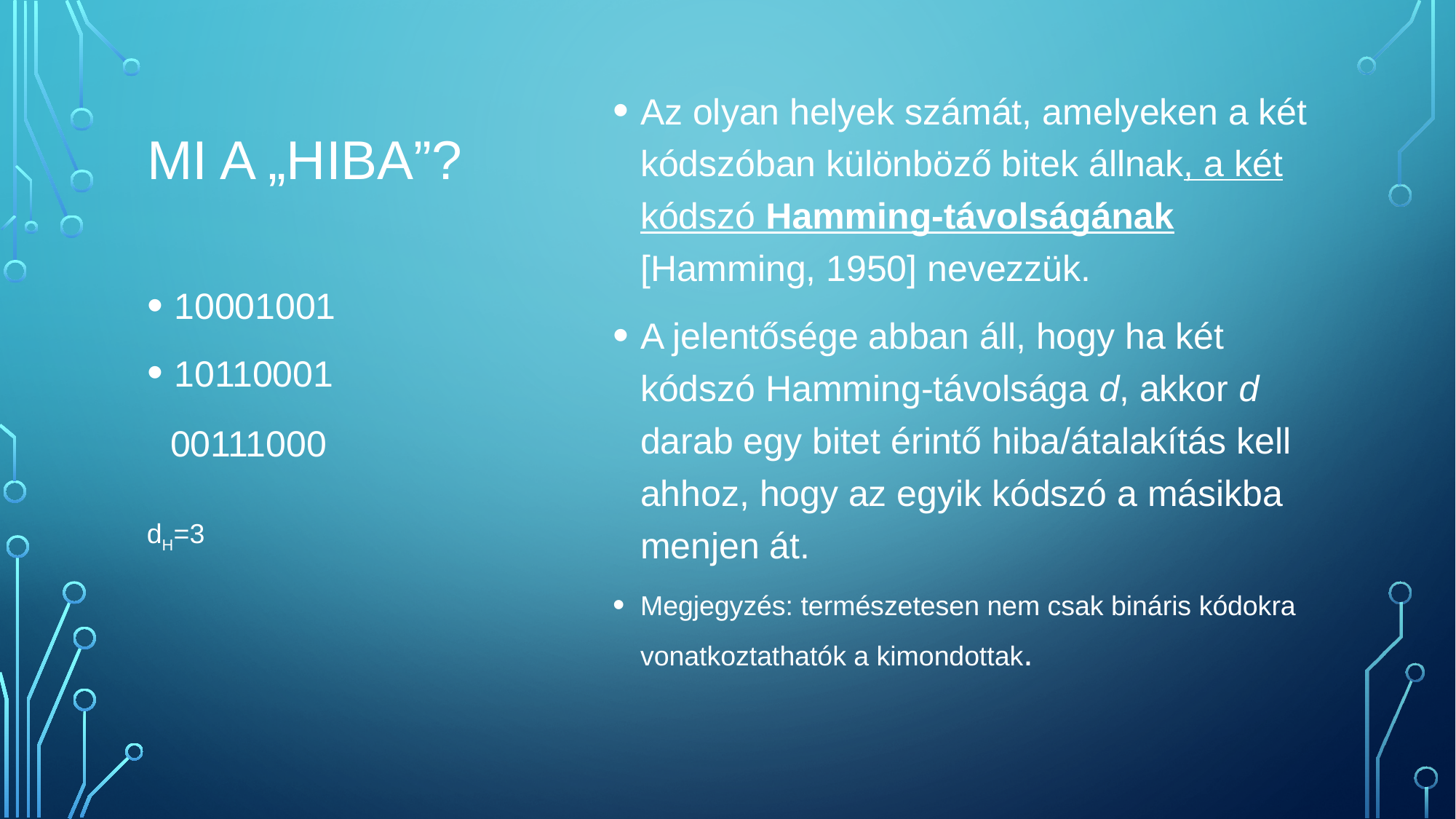

# MI a „hiba”?
Az olyan helyek számát, amelyeken a két kódszóban különböző bitek állnak, a két kódszó Hamming-távolságának [Hamming, 1950] nevezzük.
A jelentősége abban áll, hogy ha két kódszó Hamming-távolsága d, akkor d darab egy bitet érintő hiba/átalakítás kell ahhoz, hogy az egyik kódszó a másikba menjen át.
Megjegyzés: természetesen nem csak bináris kódokra vonatkoztathatók a kimondottak.
10001001
10110001

00111000
dH=3